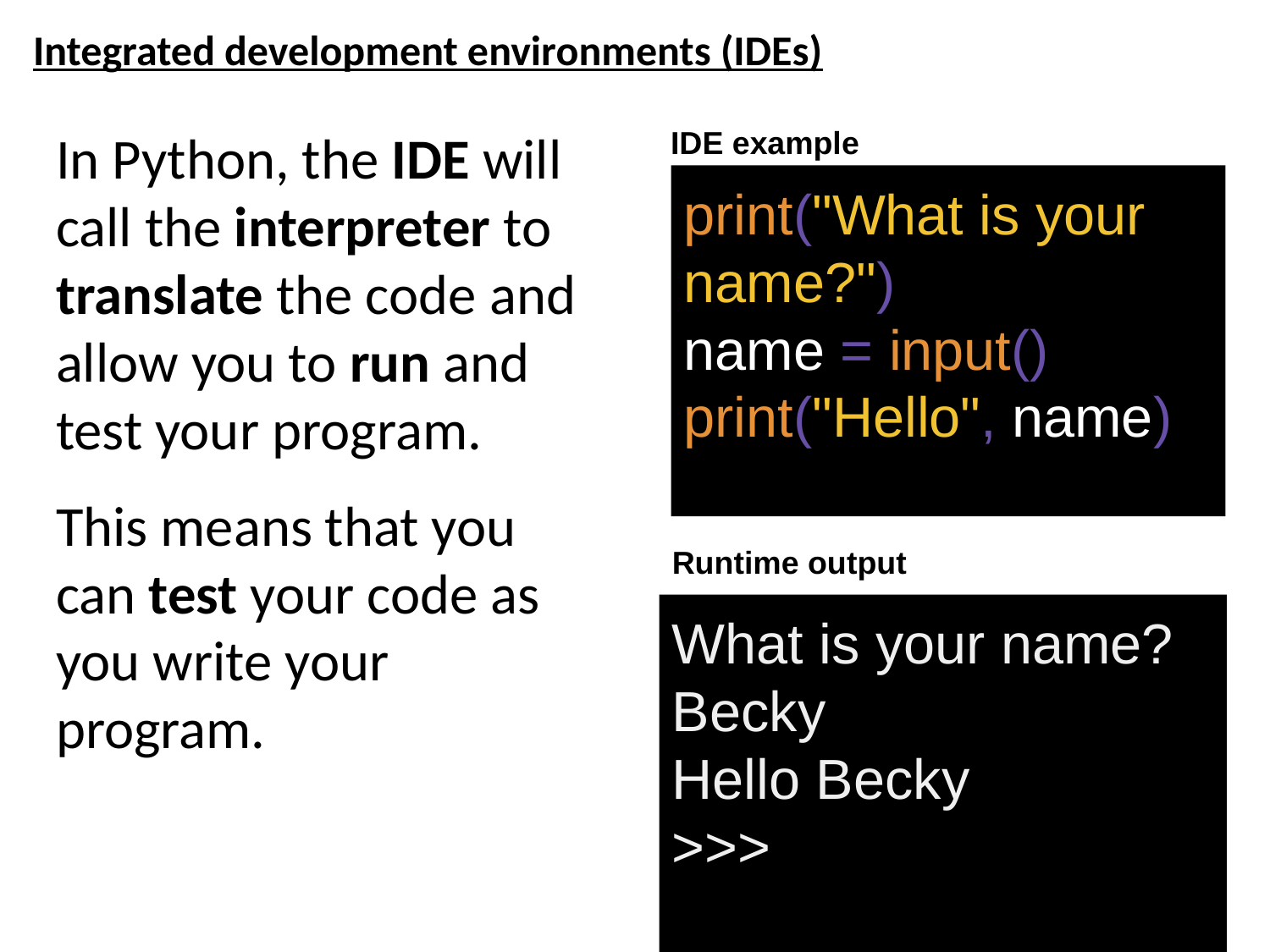

# Integrated development environments (IDEs)

In Python, the IDE will call the interpreter to translate the code and allow you to run and test your program.
This means that you can test your code as you write your program.

IDE example
print("What is your name?")
name = input()
print("Hello", name)

Runtime output
What is your name?
Becky
Hello Becky
>>>